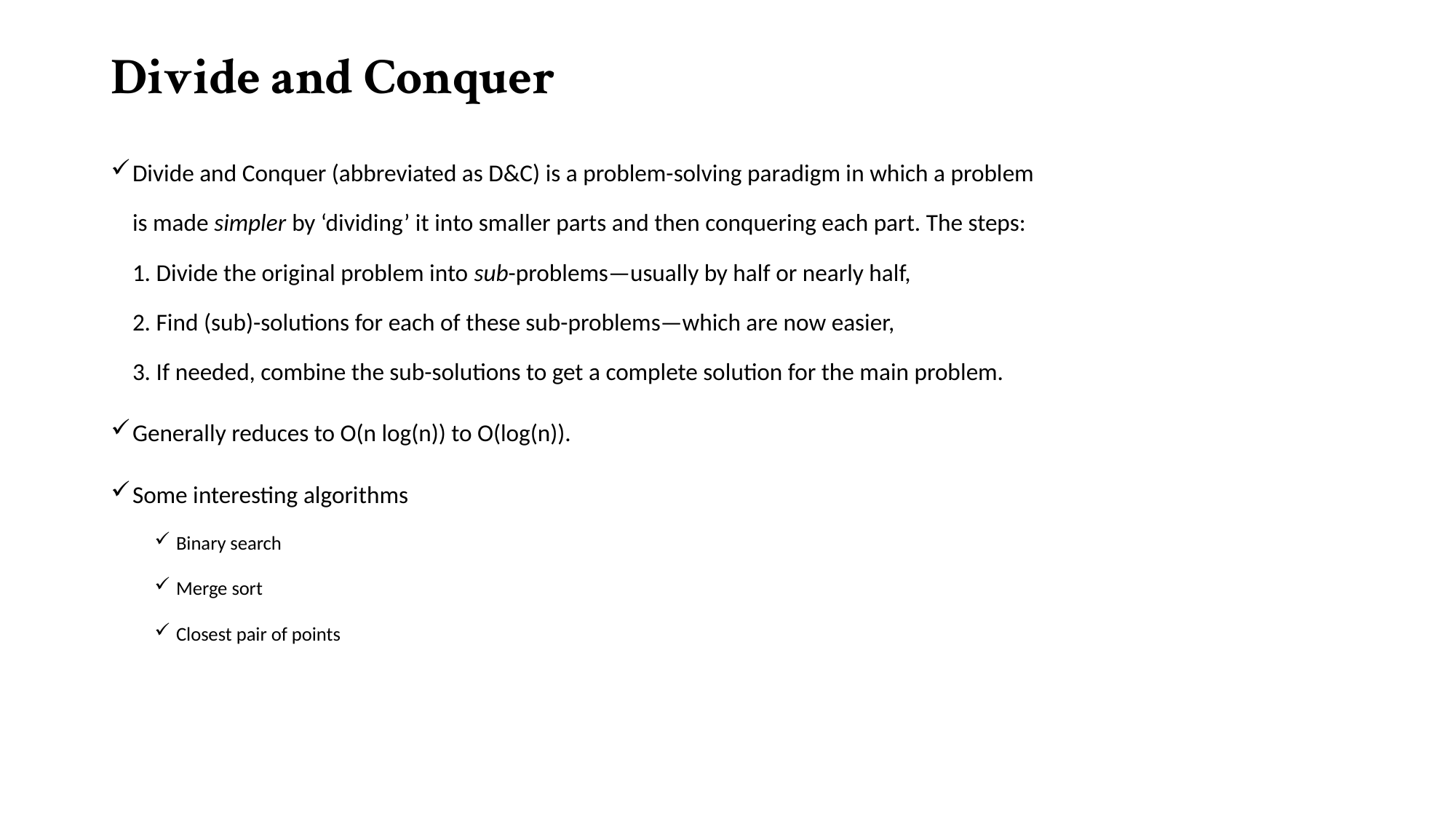

Divide and Conquer
Divide and Conquer (abbreviated as D&C) is a problem-solving paradigm in which a problem
is made simpler by ‘dividing’ it into smaller parts and then conquering each part. The steps:
1. Divide the original problem into sub-problems—usually by half or nearly half,
2. Find (sub)-solutions for each of these sub-problems—which are now easier,
3. If needed, combine the sub-solutions to get a complete solution for the main problem.
Generally reduces to O(n log(n)) to O(log(n)).
Some interesting algorithms
Binary search
Merge sort
Closest pair of points